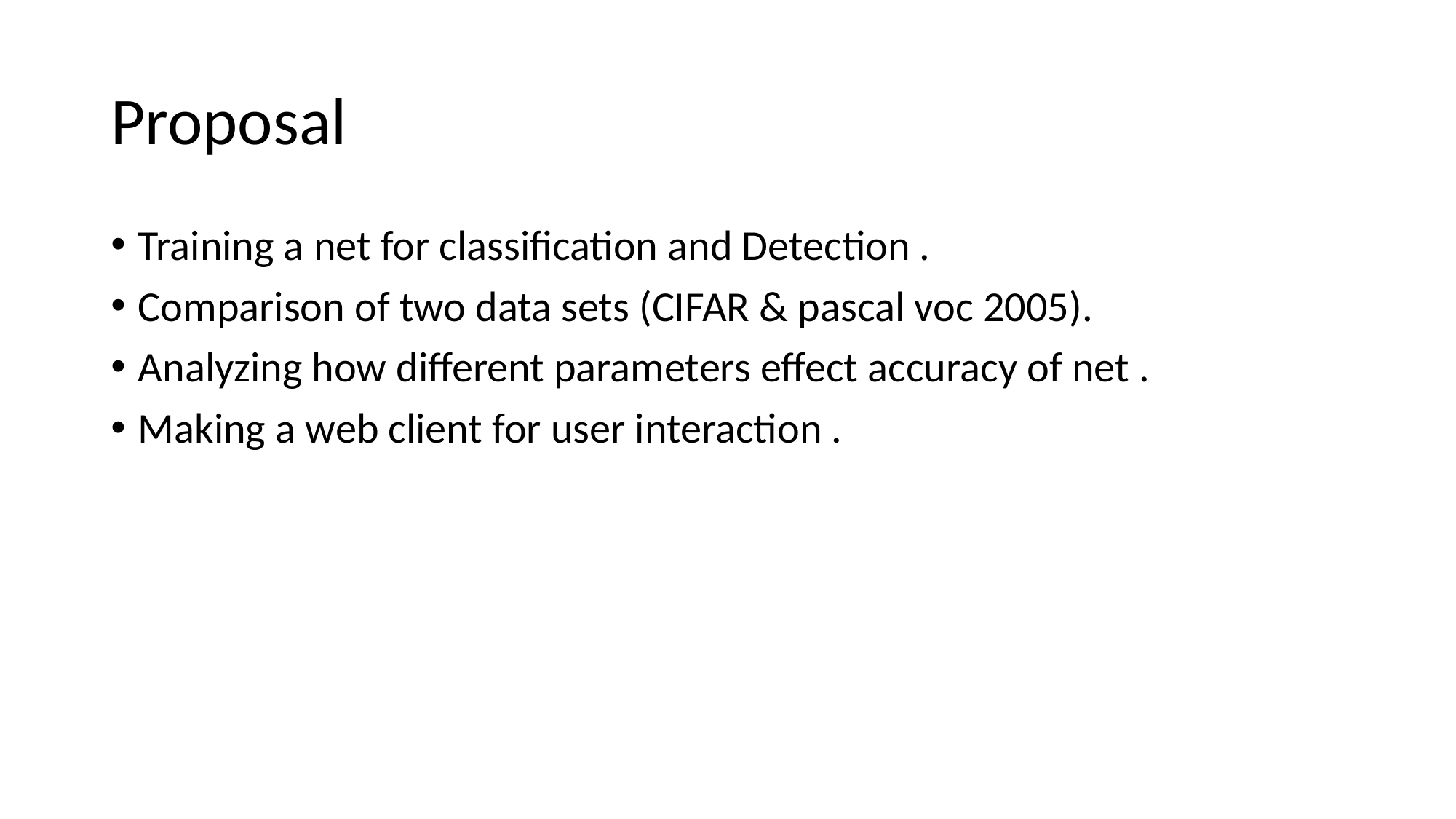

# Proposal
Training a net for classification and Detection .
Comparison of two data sets (CIFAR & pascal voc 2005).
Analyzing how different parameters effect accuracy of net .
Making a web client for user interaction .